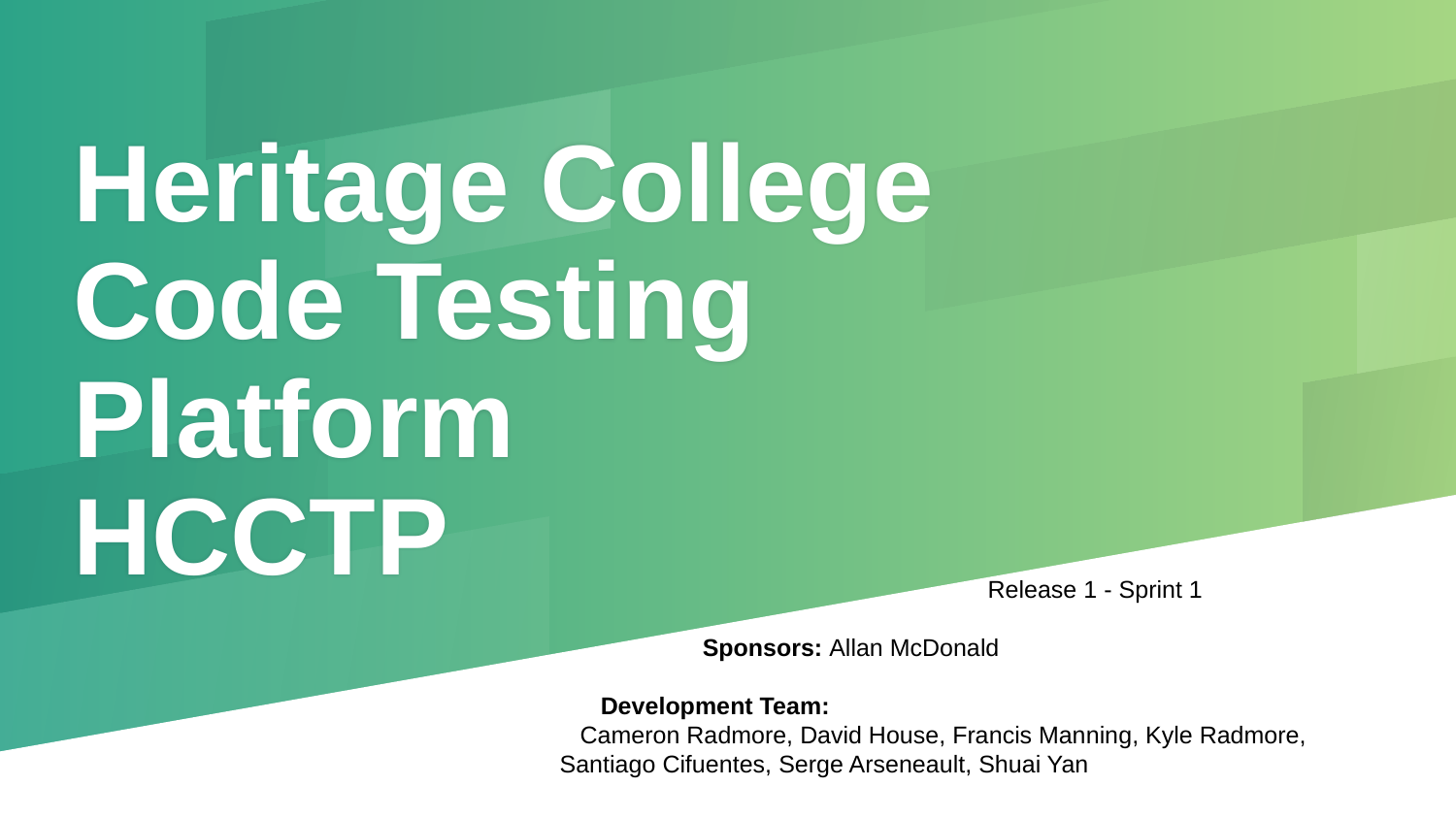

# Heritage College Code Testing Platform HCCTP
                                                               Release 1 - Sprint 1

                     Sponsors: Allan McDonald

      Development Team:
   Cameron Radmore, David House, Francis Manning, Kyle Radmore, Santiago Cifuentes, Serge Arseneault, Shuai Yan